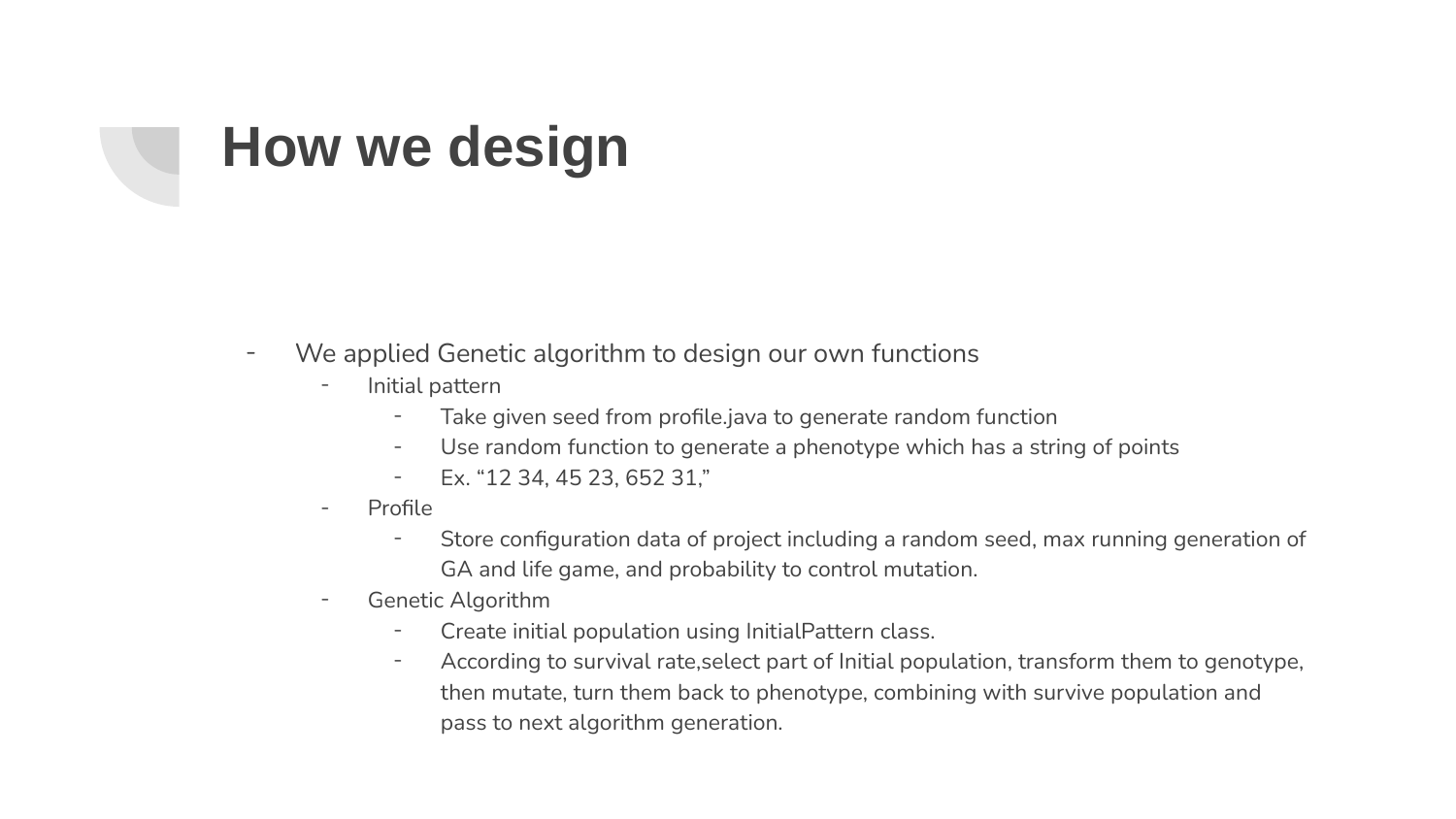

# How we design
We applied Genetic algorithm to design our own functions
Initial pattern
Take given seed from profile.java to generate random function
Use random function to generate a phenotype which has a string of points
Ex. “12 34, 45 23, 652 31,”
Profile
Store configuration data of project including a random seed, max running generation of GA and life game, and probability to control mutation.
Genetic Algorithm
Create initial population using InitialPattern class.
According to survival rate,select part of Initial population, transform them to genotype, then mutate, turn them back to phenotype, combining with survive population and pass to next algorithm generation.